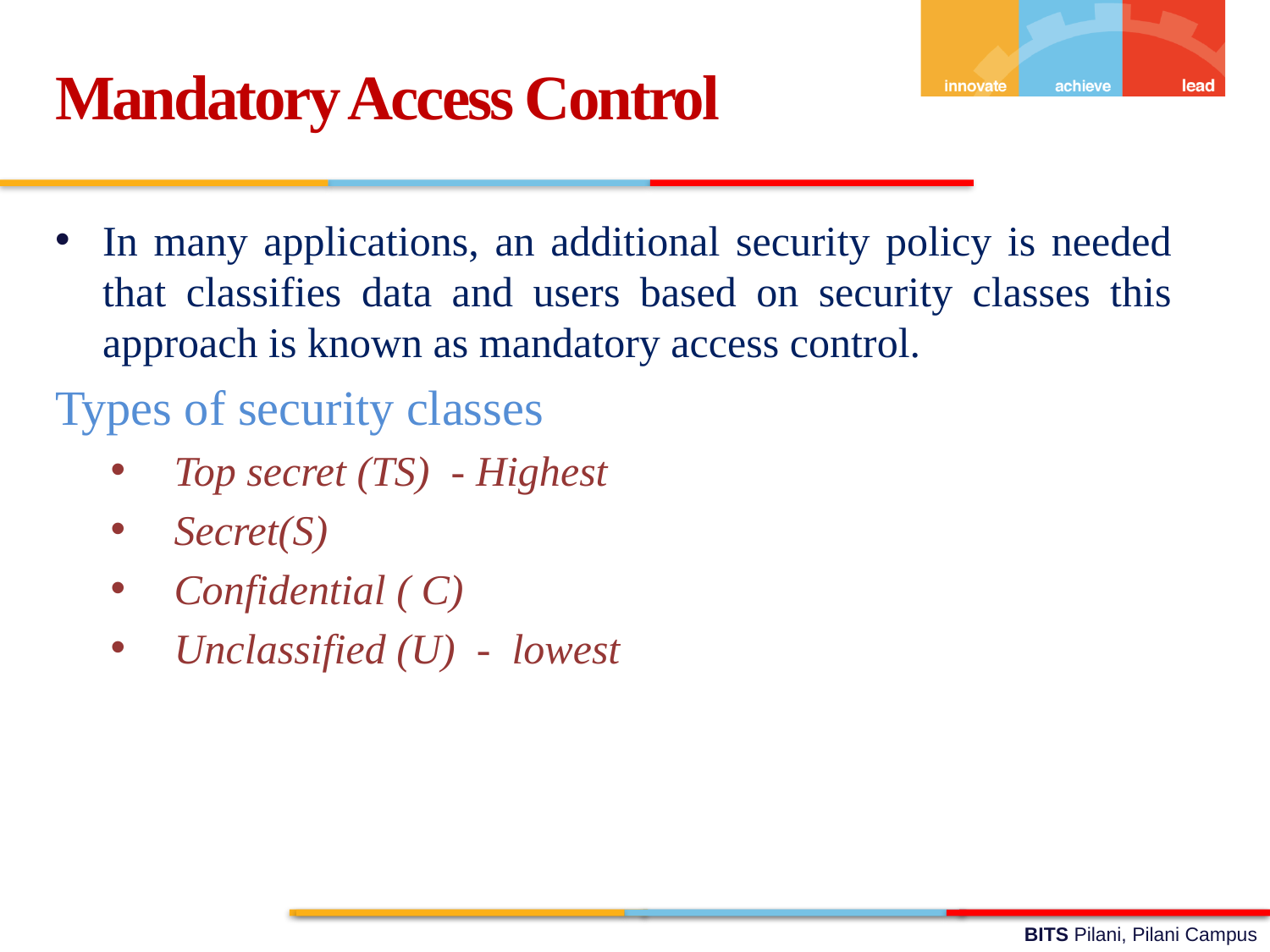

Mandatory Access Control
In many applications, an additional security policy is needed that classifies data and users based on security classes this approach is known as mandatory access control.
Types of security classes
Top secret (TS)  - Highest
Secret(S)
Confidential ( C)
Unclassified (U)  -  lowest